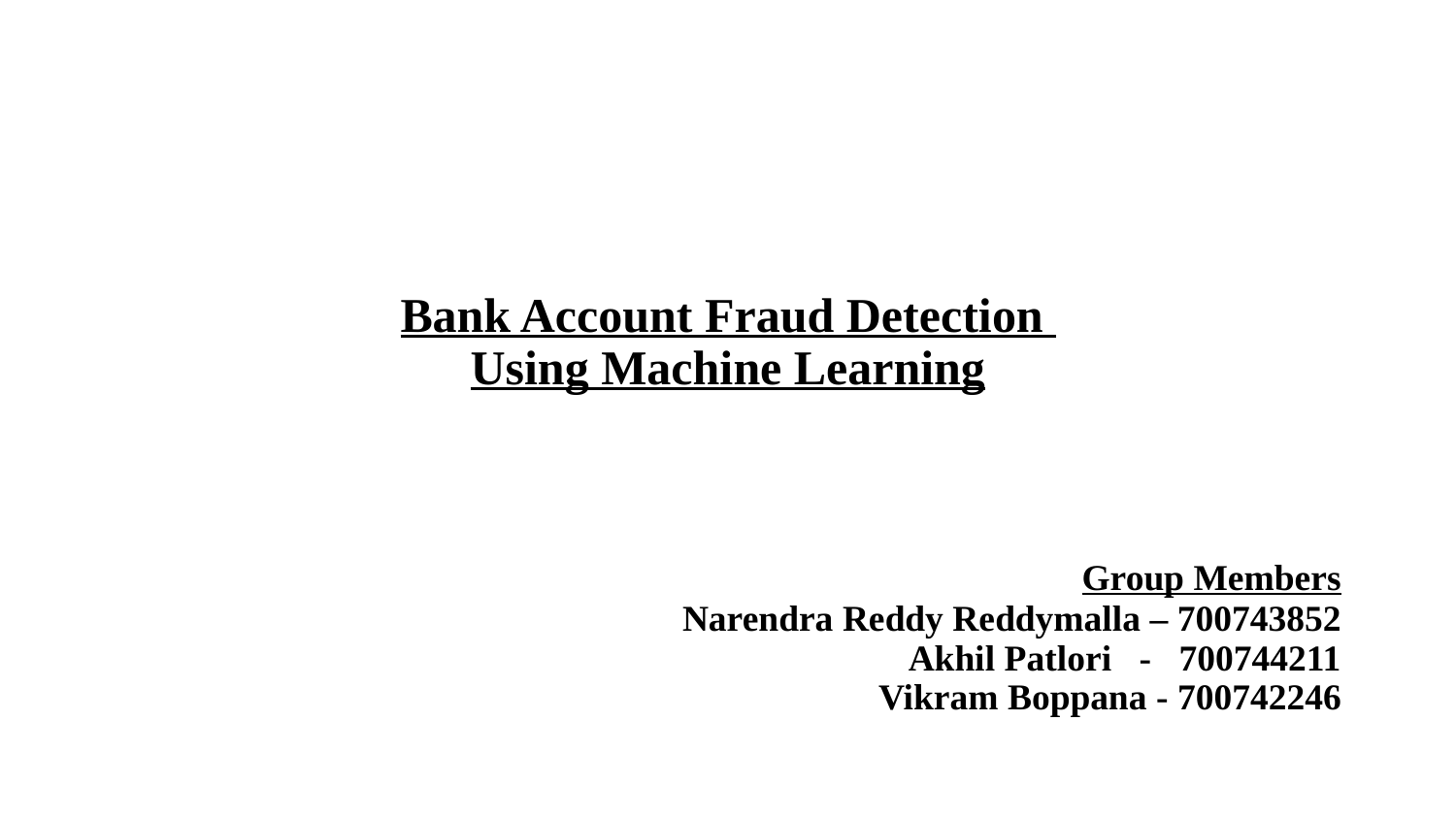

# Bank Account Fraud Detection Using Machine Learning

               Group Members
Narendra Reddy Reddymalla – 700743852
Akhil Patlori   -   700744211
Vikram Boppana - 700742246